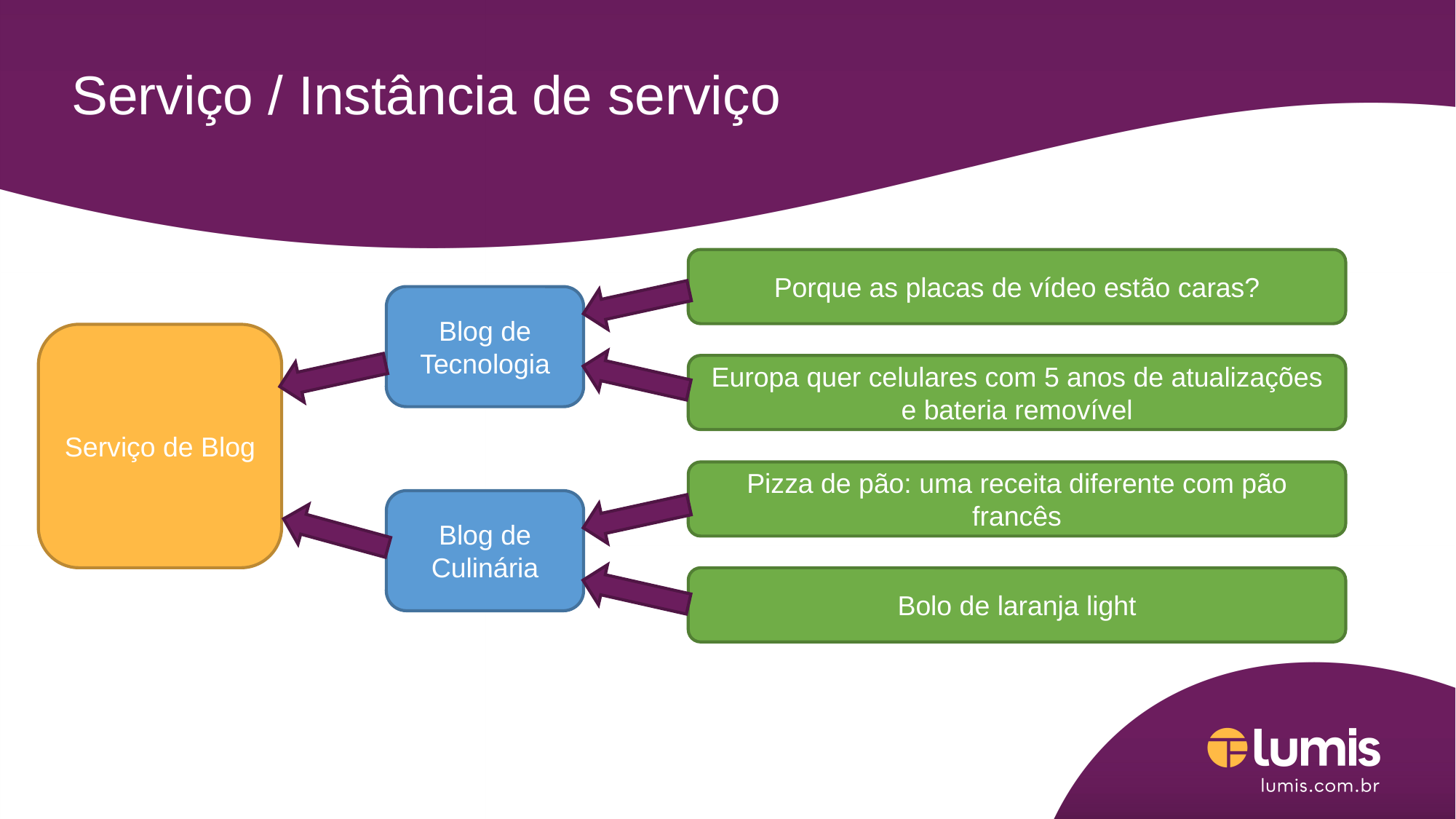

# Serviço / Instância de serviço

Criado em tempo de execução
Porque as placas de vídeo estão caras?

Criado em tempo de desenvolvimento

Blog de Tecnologia
Serviço de Blog

Europa quer celulares com 5 anos de atualizações e bateria removível

Pizza de pão: uma receita diferente com pão francês
Blog de Culinária

Bolo de laranja light